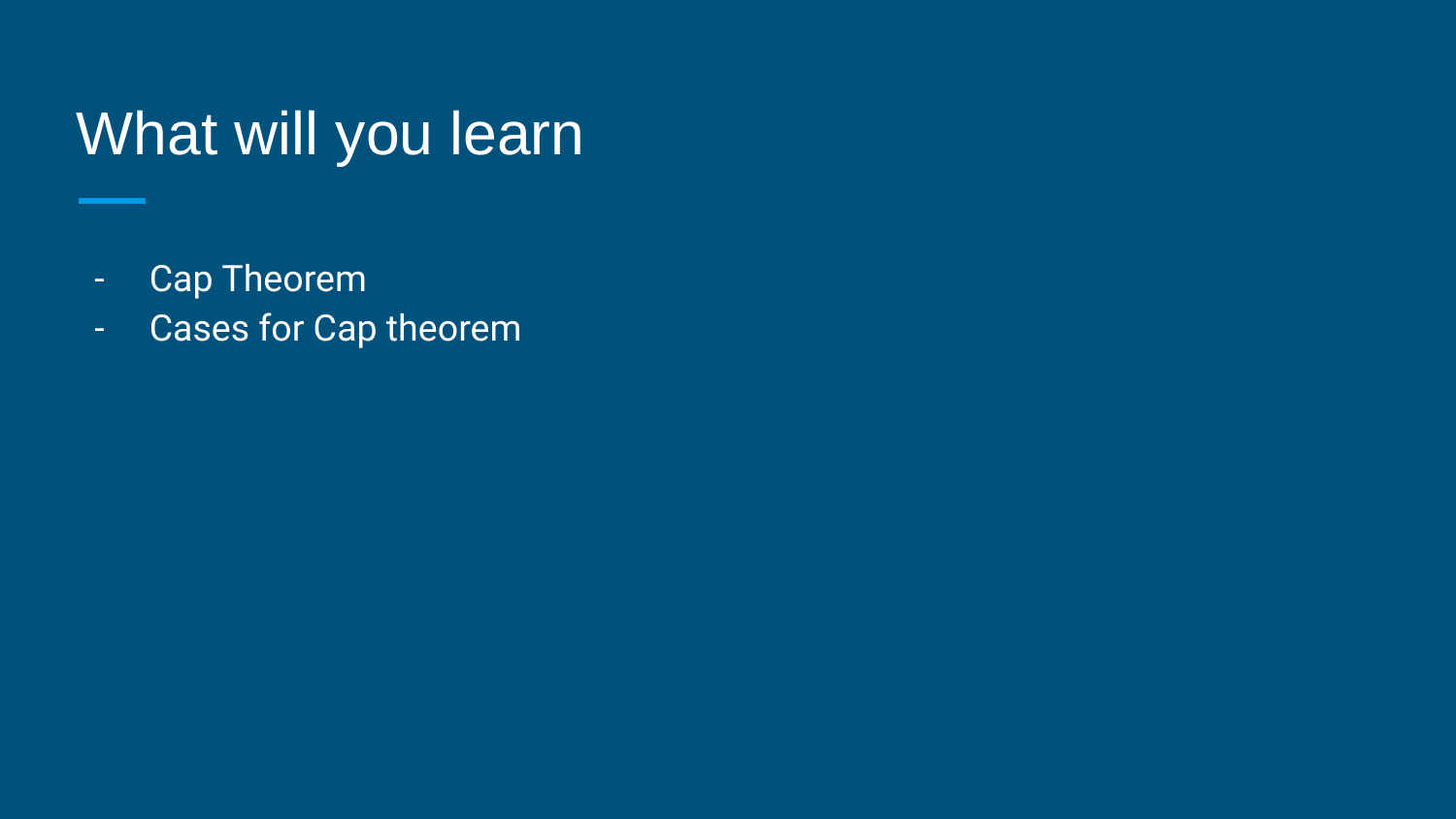

# What will you learn
Cap Theorem
Cases for Cap theorem